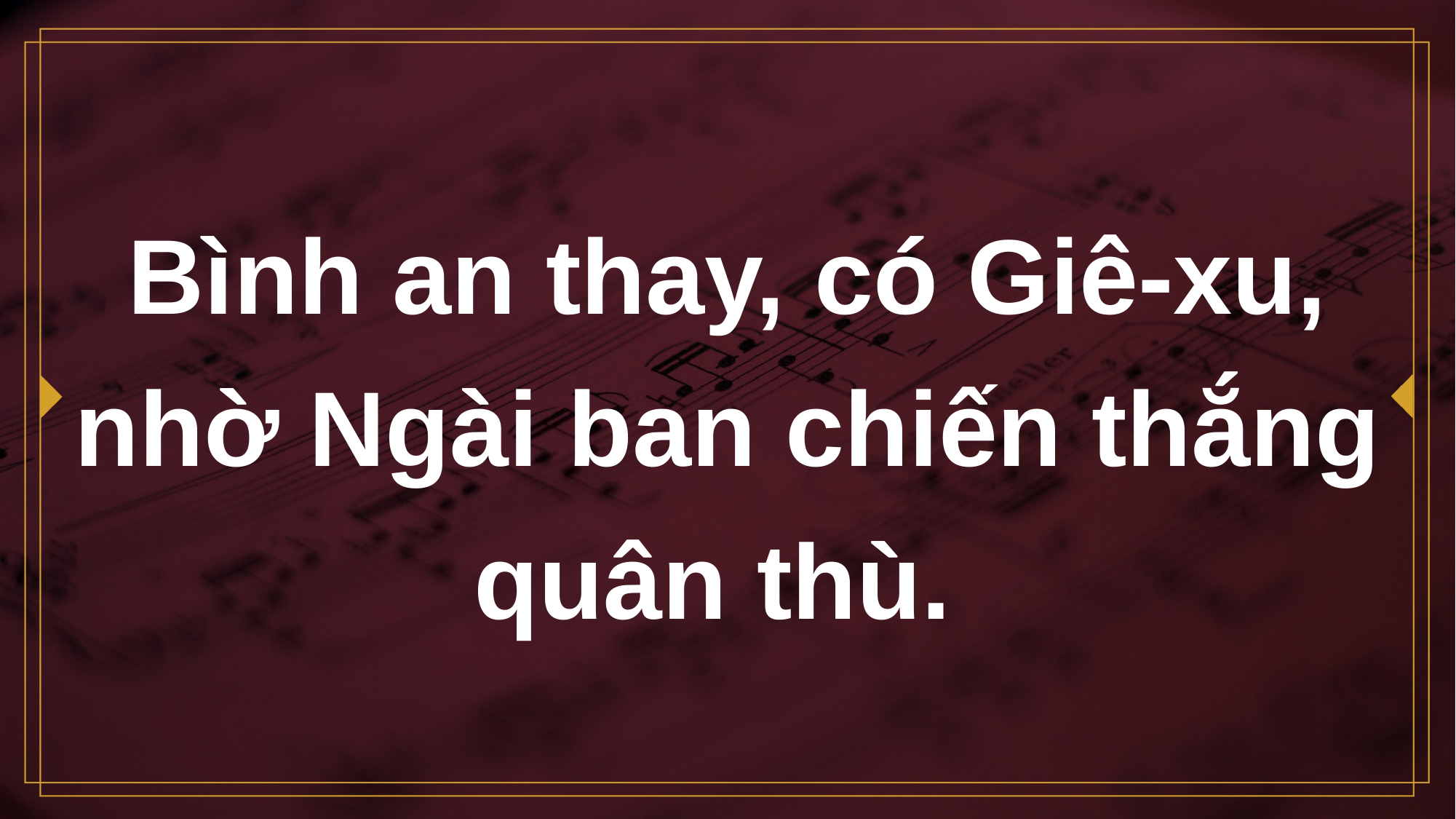

# Bình an thay, có Giê-xu, nhờ Ngài ban chiến thắng quân thù.